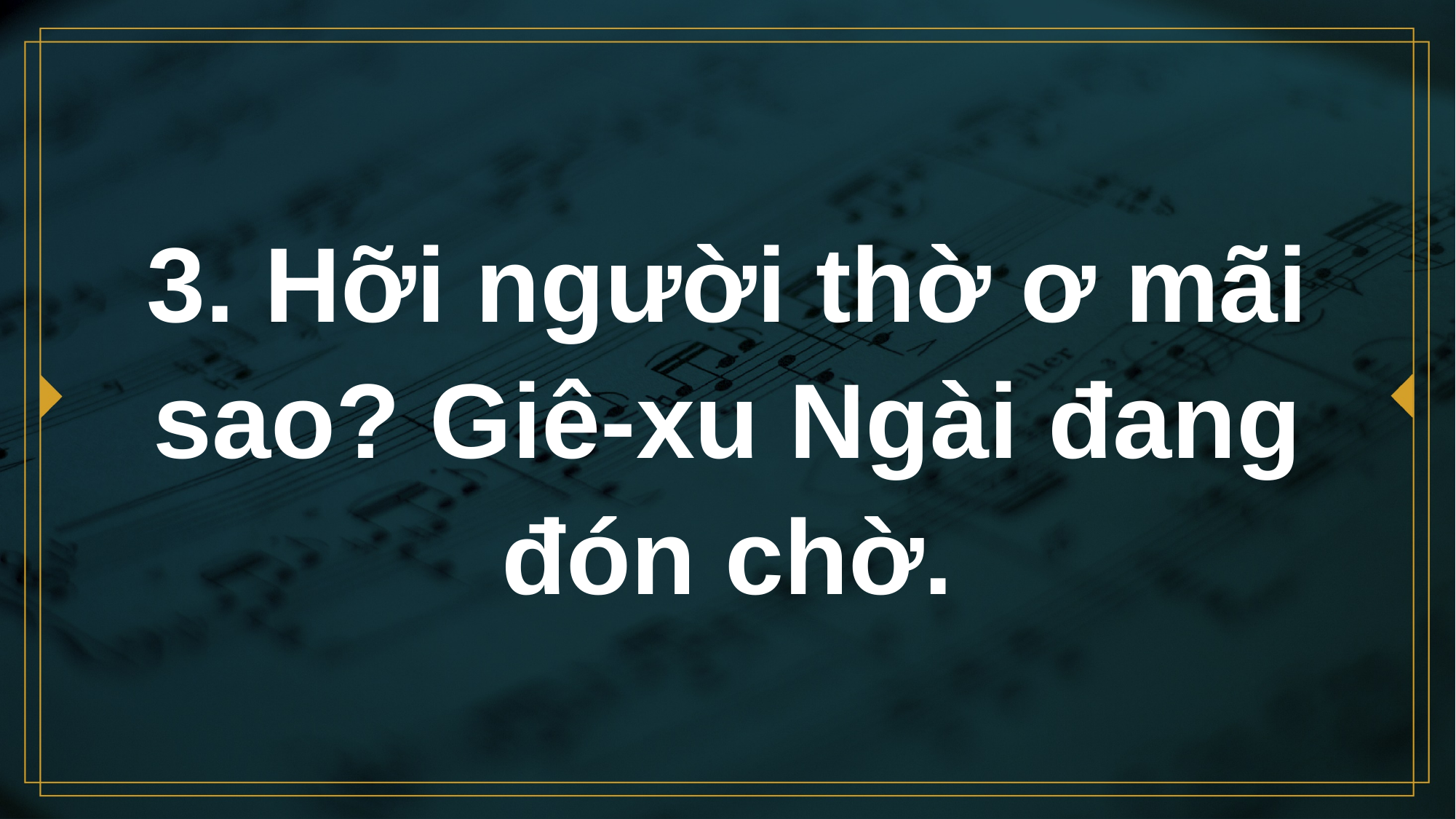

# 3. Hỡi người thờ ơ mãi sao? Giê-xu Ngài đang đón chờ.